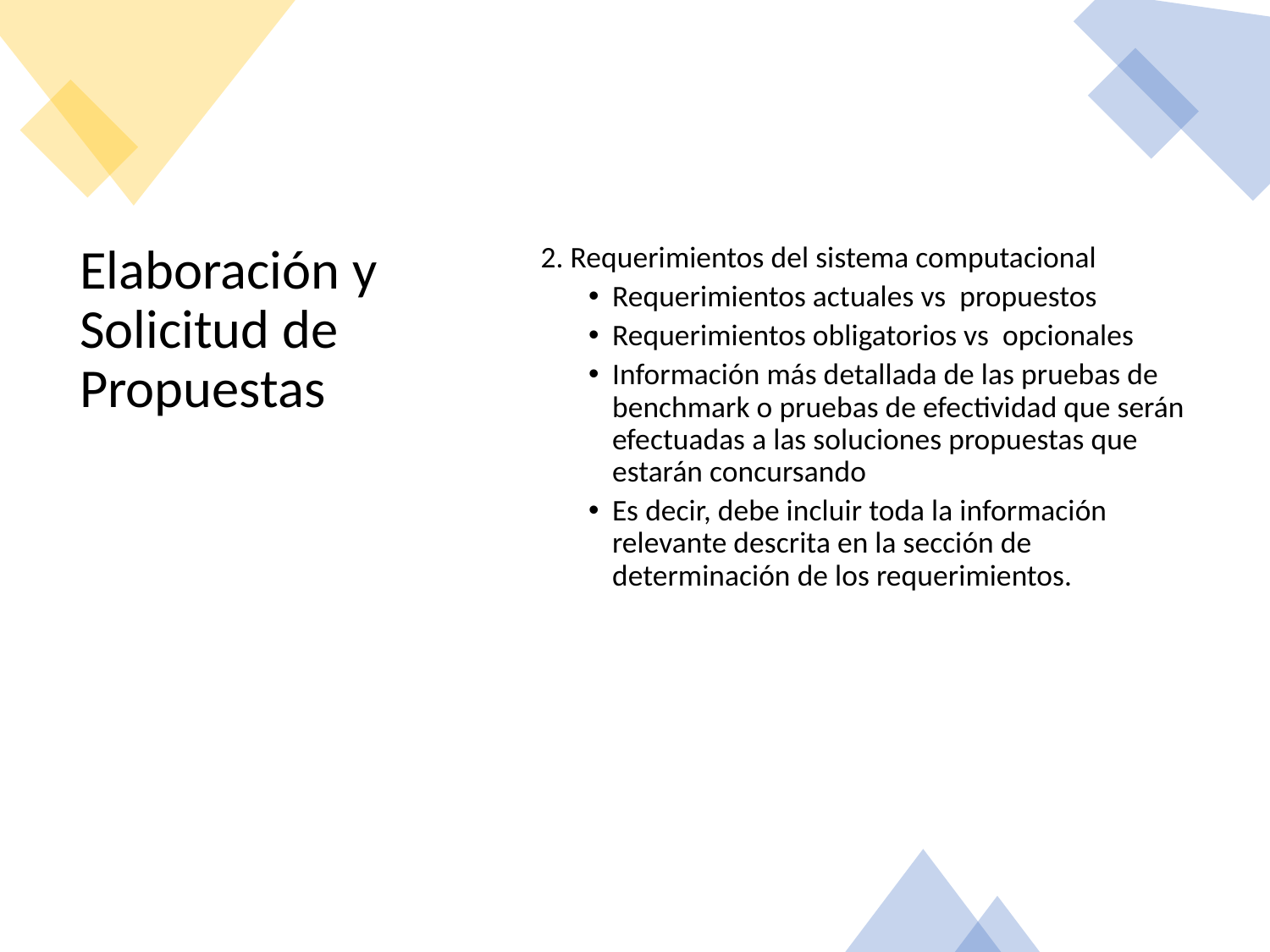

2. Requerimientos del sistema computacional
Requerimientos actuales vs  propuestos
Requerimientos obligatorios vs  opcionales
Información más detallada de las pruebas de benchmark o pruebas de efectividad que serán efectuadas a las soluciones propuestas que estarán concursando
Es decir, debe incluir toda la información relevante descrita en la sección de determinación de los requerimientos.

# Elaboración y Solicitud de Propuestas